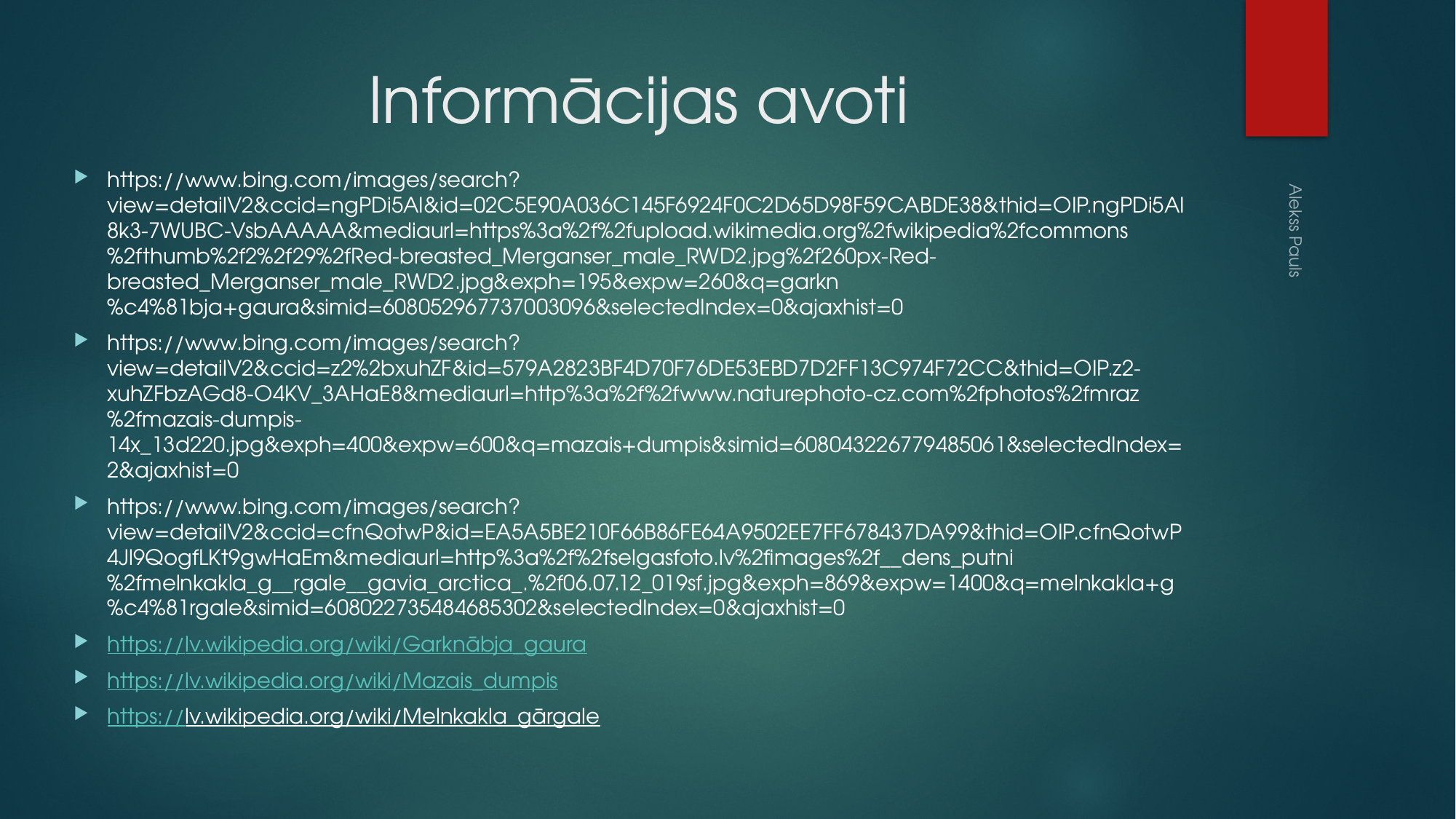

# Informācijas avoti
https://www.bing.com/images/search?view=detailV2&ccid=ngPDi5AI&id=02C5E90A036C145F6924F0C2D65D98F59CABDE38&thid=OIP.ngPDi5AI8k3-7WUBC-VsbAAAAA&mediaurl=https%3a%2f%2fupload.wikimedia.org%2fwikipedia%2fcommons%2fthumb%2f2%2f29%2fRed-breasted_Merganser_male_RWD2.jpg%2f260px-Red-breasted_Merganser_male_RWD2.jpg&exph=195&expw=260&q=garkn%c4%81bja+gaura&simid=608052967737003096&selectedIndex=0&ajaxhist=0
https://www.bing.com/images/search?view=detailV2&ccid=z2%2bxuhZF&id=579A2823BF4D70F76DE53EBD7D2FF13C974F72CC&thid=OIP.z2-xuhZFbzAGd8-O4KV_3AHaE8&mediaurl=http%3a%2f%2fwww.naturephoto-cz.com%2fphotos%2fmraz%2fmazais-dumpis-14x_13d220.jpg&exph=400&expw=600&q=mazais+dumpis&simid=608043226779485061&selectedIndex=2&ajaxhist=0
https://www.bing.com/images/search?view=detailV2&ccid=cfnQotwP&id=EA5A5BE210F66B86FE64A9502EE7FF678437DA99&thid=OIP.cfnQotwP4Jl9QogfLKt9gwHaEm&mediaurl=http%3a%2f%2fselgasfoto.lv%2fimages%2f__dens_putni%2fmelnkakla_g__rgale__gavia_arctica_.%2f06.07.12_019sf.jpg&exph=869&expw=1400&q=melnkakla+g%c4%81rgale&simid=608022735484685302&selectedIndex=0&ajaxhist=0
https://lv.wikipedia.org/wiki/Garknābja_gaura
https://lv.wikipedia.org/wiki/Mazais_dumpis
https://lv.wikipedia.org/wiki/Melnkakla_gārgale

Alekss Pauls